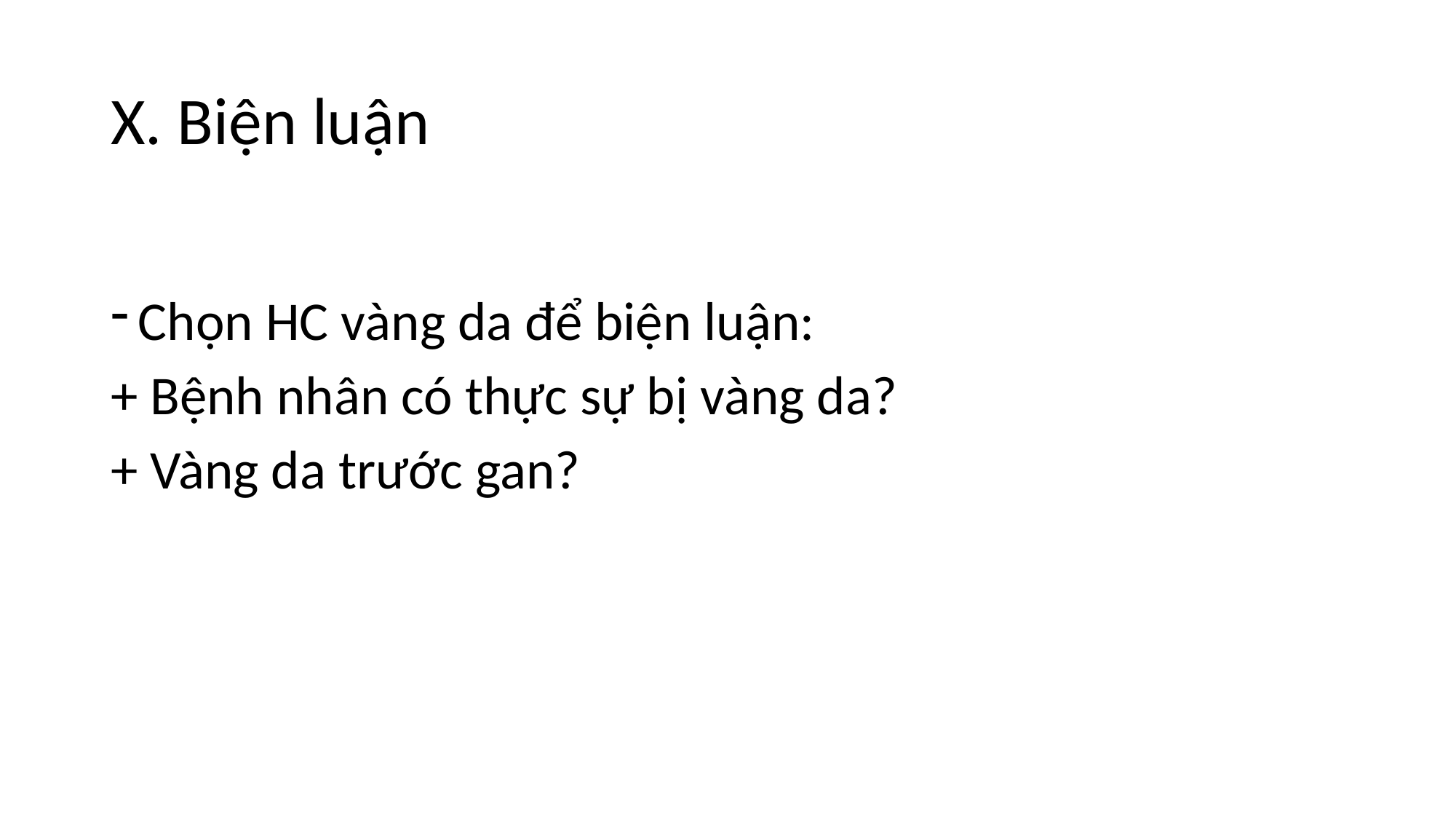

# X. Biện luận
Chọn HC vàng da để biện luận:
+ Bệnh nhân có thực sự bị vàng da?
+ Vàng da trước gan?